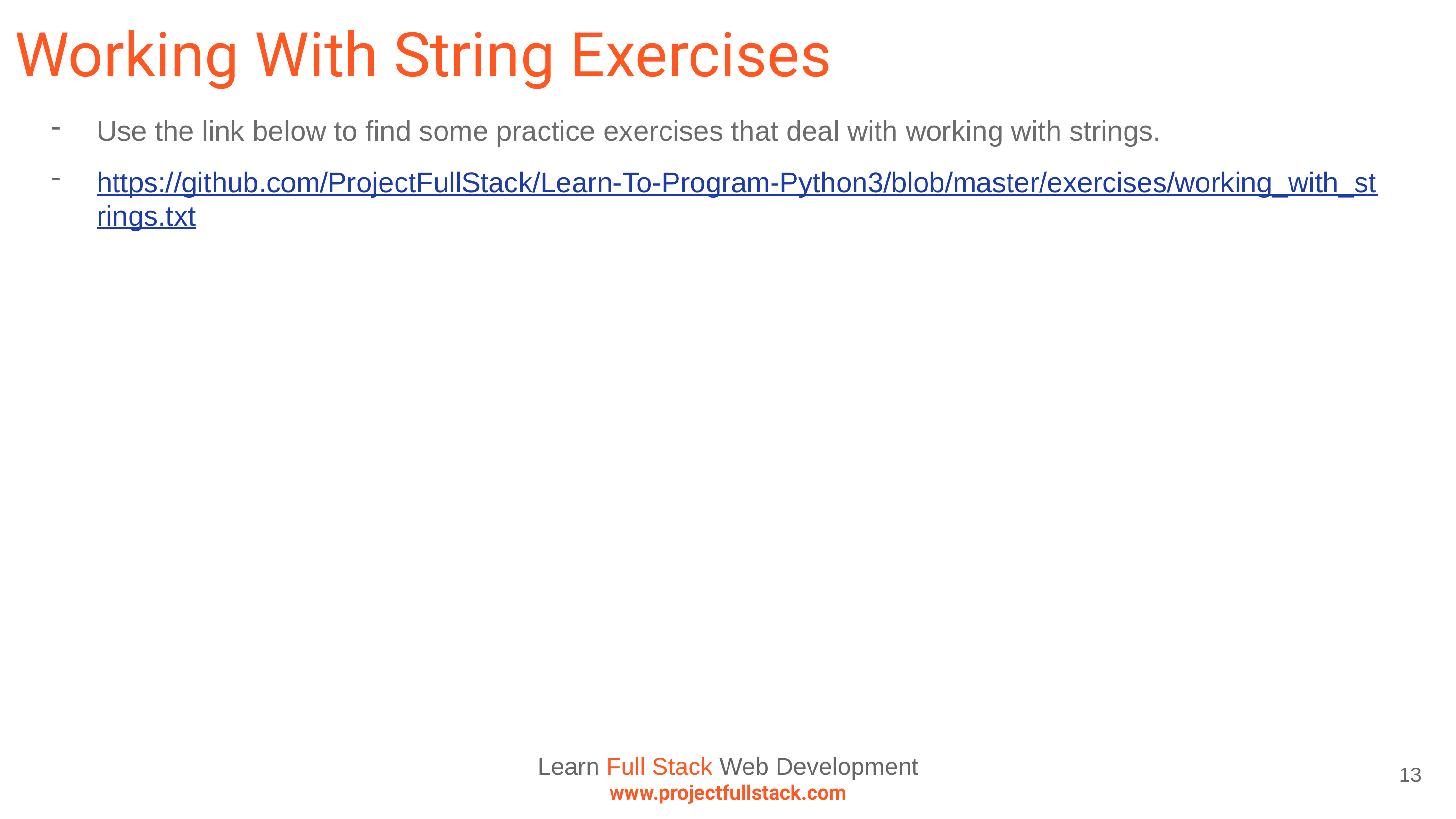

# Working With String Exercises
Use the link below to find some practice exercises that deal with working with strings.
https://github.com/ProjectFullStack/Learn-To-Program-Python3/blob/master/exercises/working_with_strings.txt

Learn Full Stack Web Development
www.projectfullstack.com
13